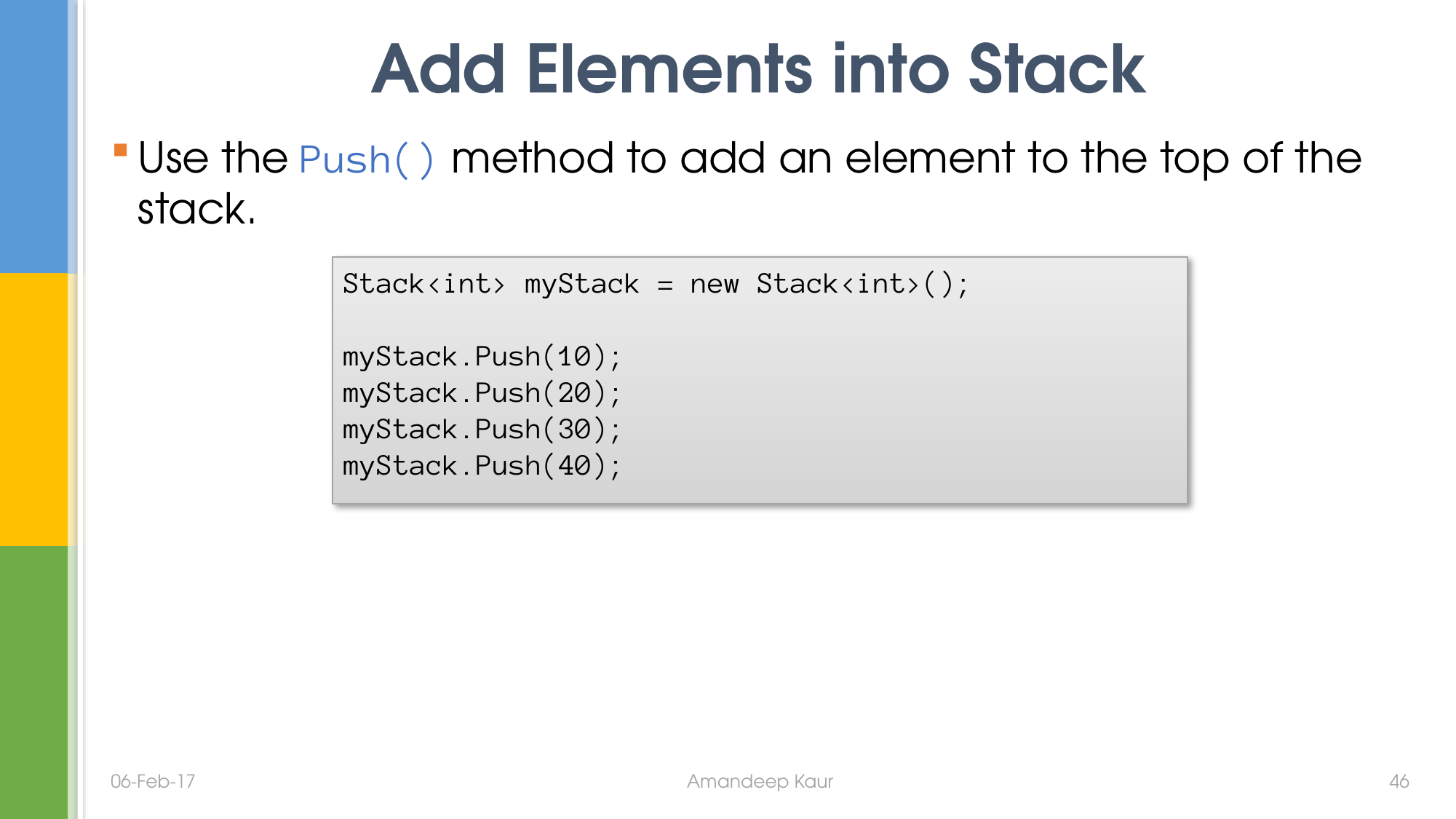

# Add Elements into Stack
Use the Push() method to add an element to the top of the stack.
Stack<int> myStack = new Stack<int>();

myStack.Push(10);
myStack.Push(20);
myStack.Push(30);
myStack.Push(40);
Amandeep Kaur
46
06-Feb-17